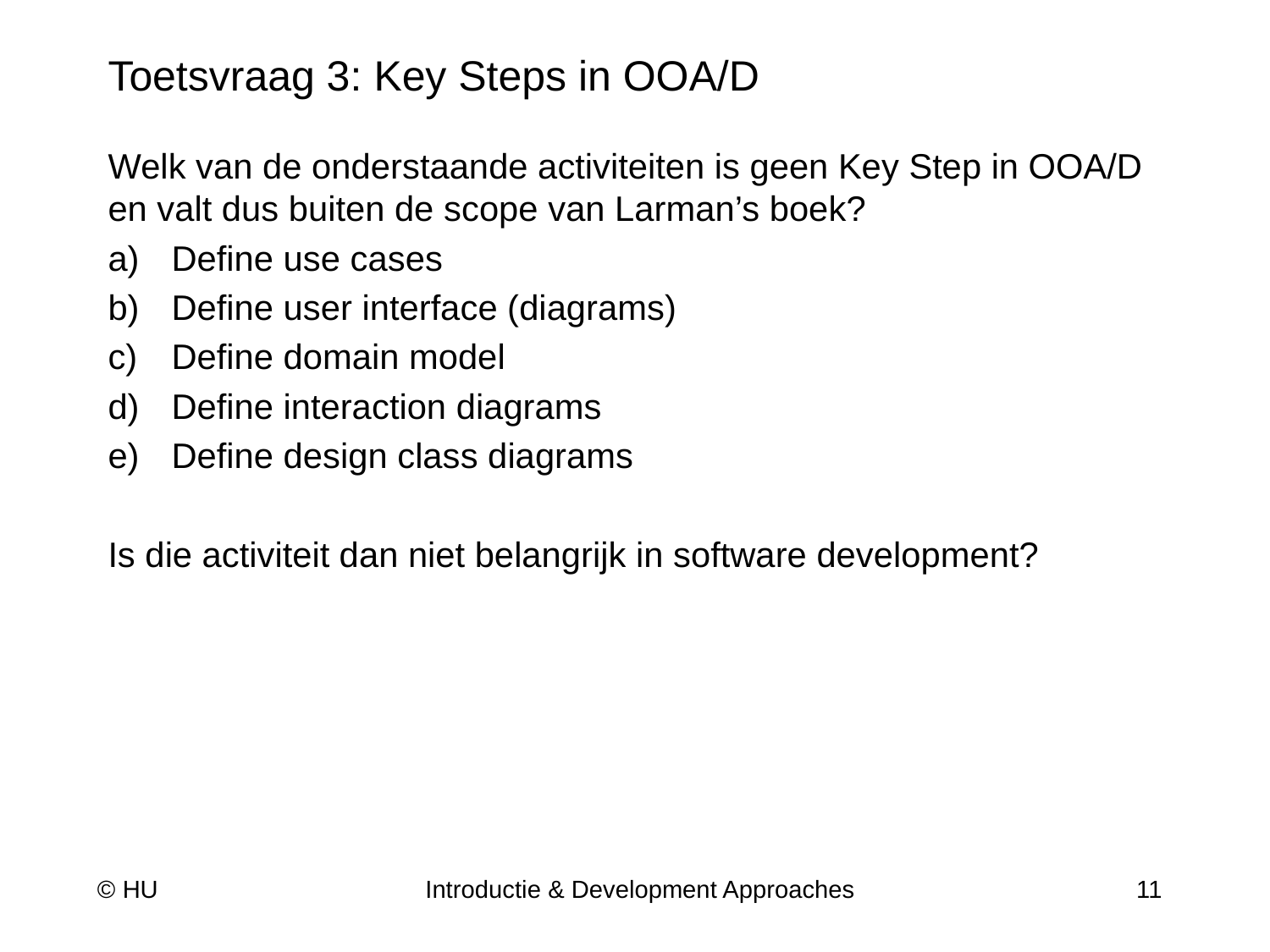

# Toetsvraag 3: Key Steps in OOA/D
Welk van de onderstaande activiteiten is geen Key Step in OOA/D en valt dus buiten de scope van Larman’s boek?
Define use cases
Define user interface (diagrams)
Define domain model
Define interaction diagrams
Define design class diagrams

Is die activiteit dan niet belangrijk in software development?

© HU
Introductie & Development Approaches
11